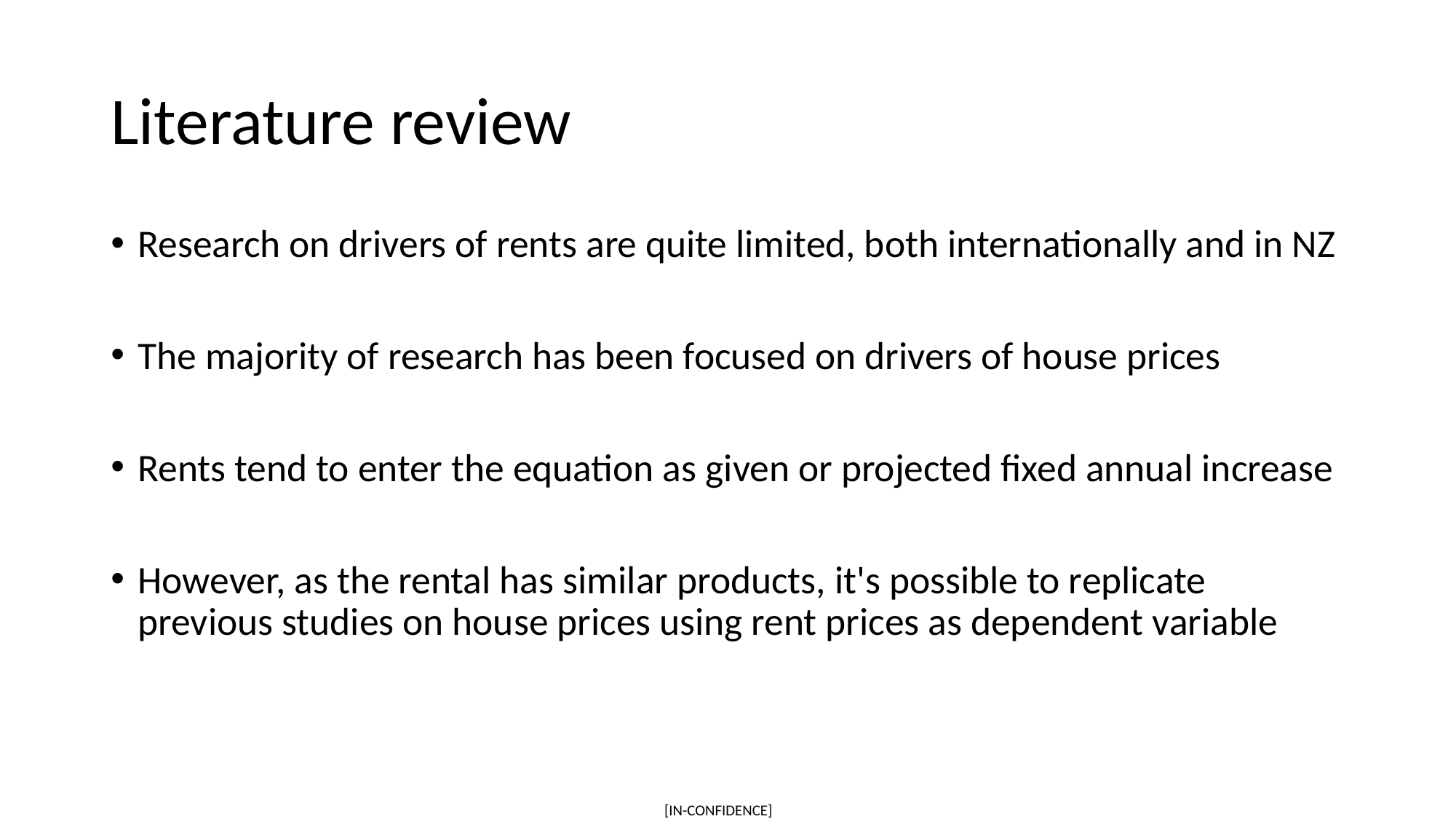

# Literature review
Research on drivers of rents are quite limited, both internationally and in NZ

The majority of research has been focused on drivers of house prices

Rents tend to enter the equation as given or projected fixed annual increase

However, as the rental has similar products, it's possible to replicate previous studies on house prices using rent prices as dependent variable